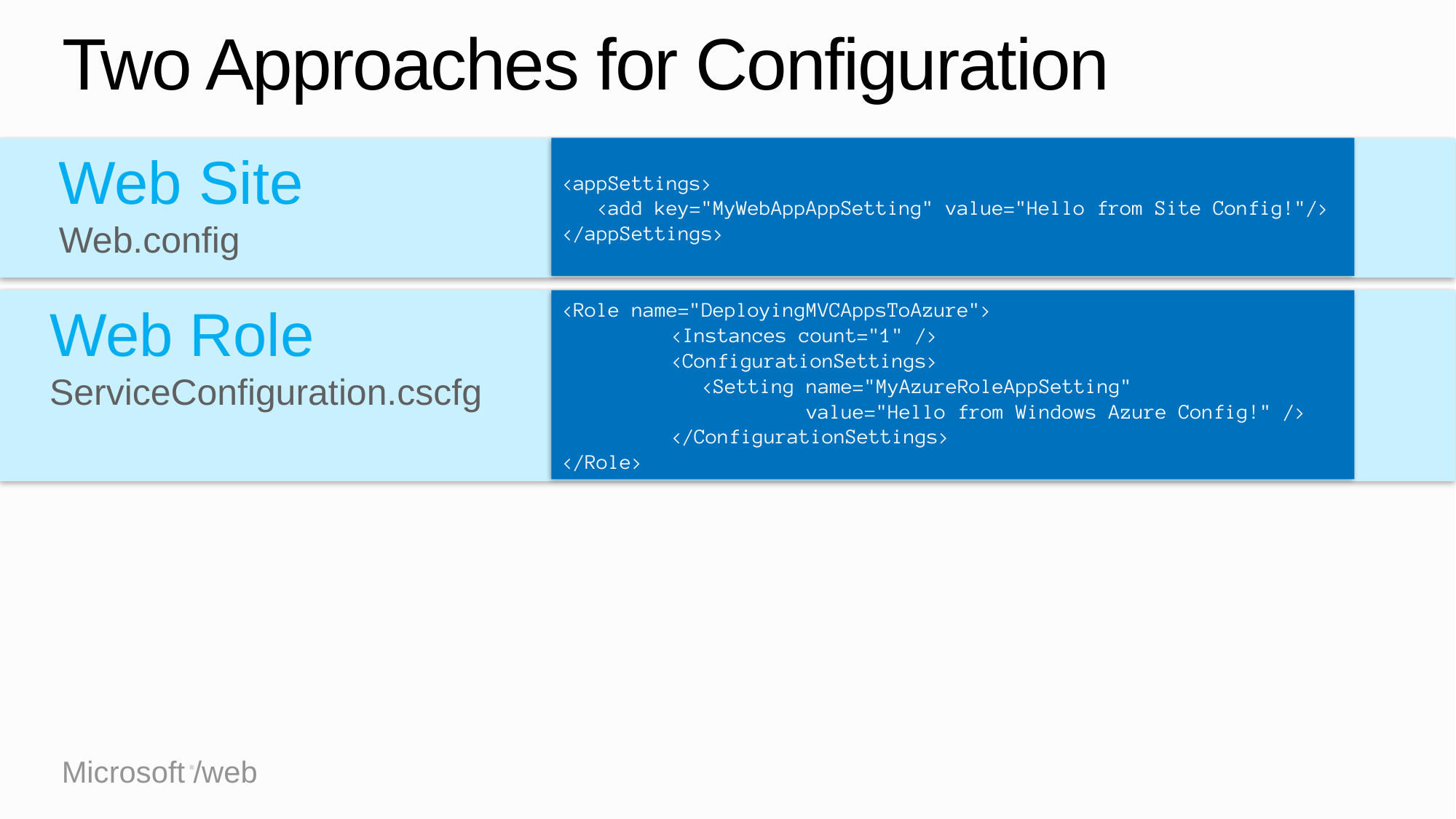

# Two Approaches for Configuration

<appSettings>
   <add key="MyWebAppAppSetting" value="Hello from Site Config!"/>
</appSettings>

Web Site
Web.config
Web Role
ServiceConfiguration.cscfg
<Role name="DeployingMVCAppsToAzure">
	<Instances count="1" />
	<ConfigurationSettings>
            <Setting name="MyAzureRoleAppSetting"
                     value="Hello from Windows Azure Config!" />
	</ConfigurationSettings>
</Role>